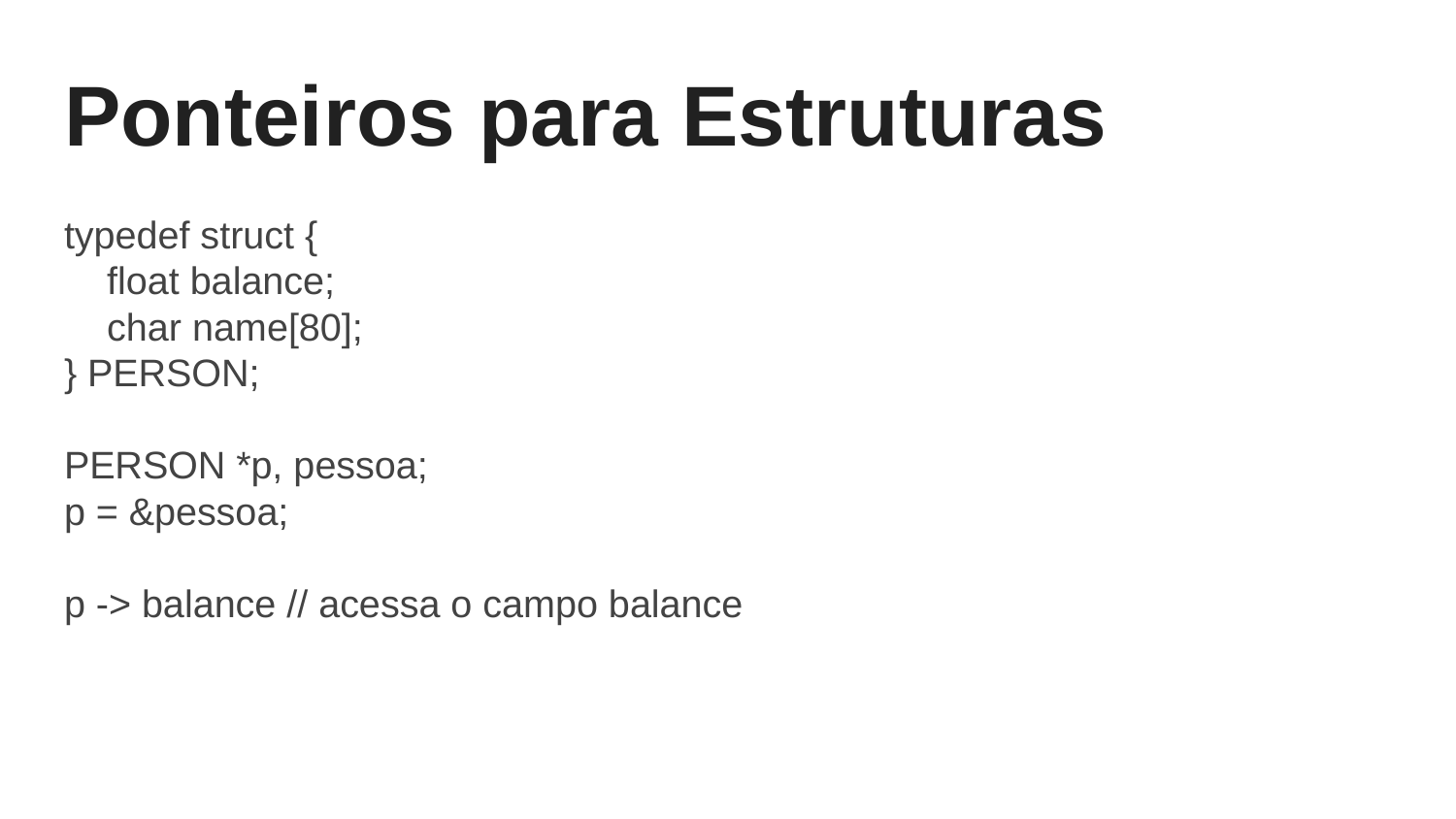

# Ponteiros para Estruturas
typedef struct {
    float balance;
    char name[80];
} PERSON;

PERSON *p, pessoa;
p = &pessoa;

p -> balance // acessa o campo balance